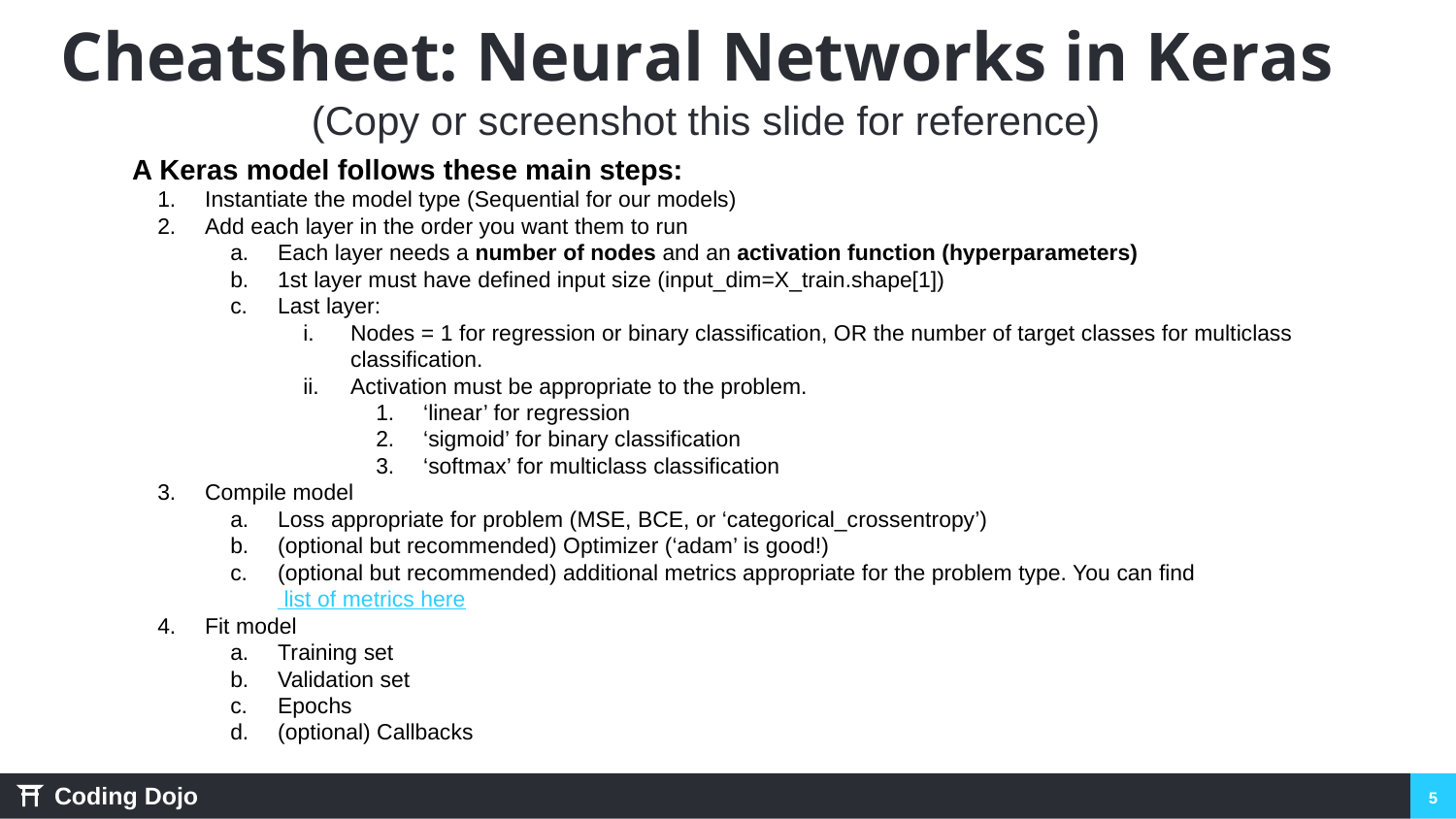

# Cheatsheet: Neural Networks in Keras
(Copy or screenshot this slide for reference)
A Keras model follows these main steps:
Instantiate the model type (Sequential for our models)
Add each layer in the order you want them to run
Each layer needs a number of nodes and an activation function (hyperparameters)
1st layer must have defined input size (input_dim=X_train.shape[1])
Last layer:
Nodes = 1 for regression or binary classification, OR the number of target classes for multiclass classification.
Activation must be appropriate to the problem.
‘linear’ for regression
‘sigmoid’ for binary classification
‘softmax’ for multiclass classification
Compile model
Loss appropriate for problem (MSE, BCE, or ‘categorical_crossentropy’)
(optional but recommended) Optimizer (‘adam’ is good!)
(optional but recommended) additional metrics appropriate for the problem type. You can find list of metrics here
Fit model
Training set
Validation set
Epochs
(optional) Callbacks